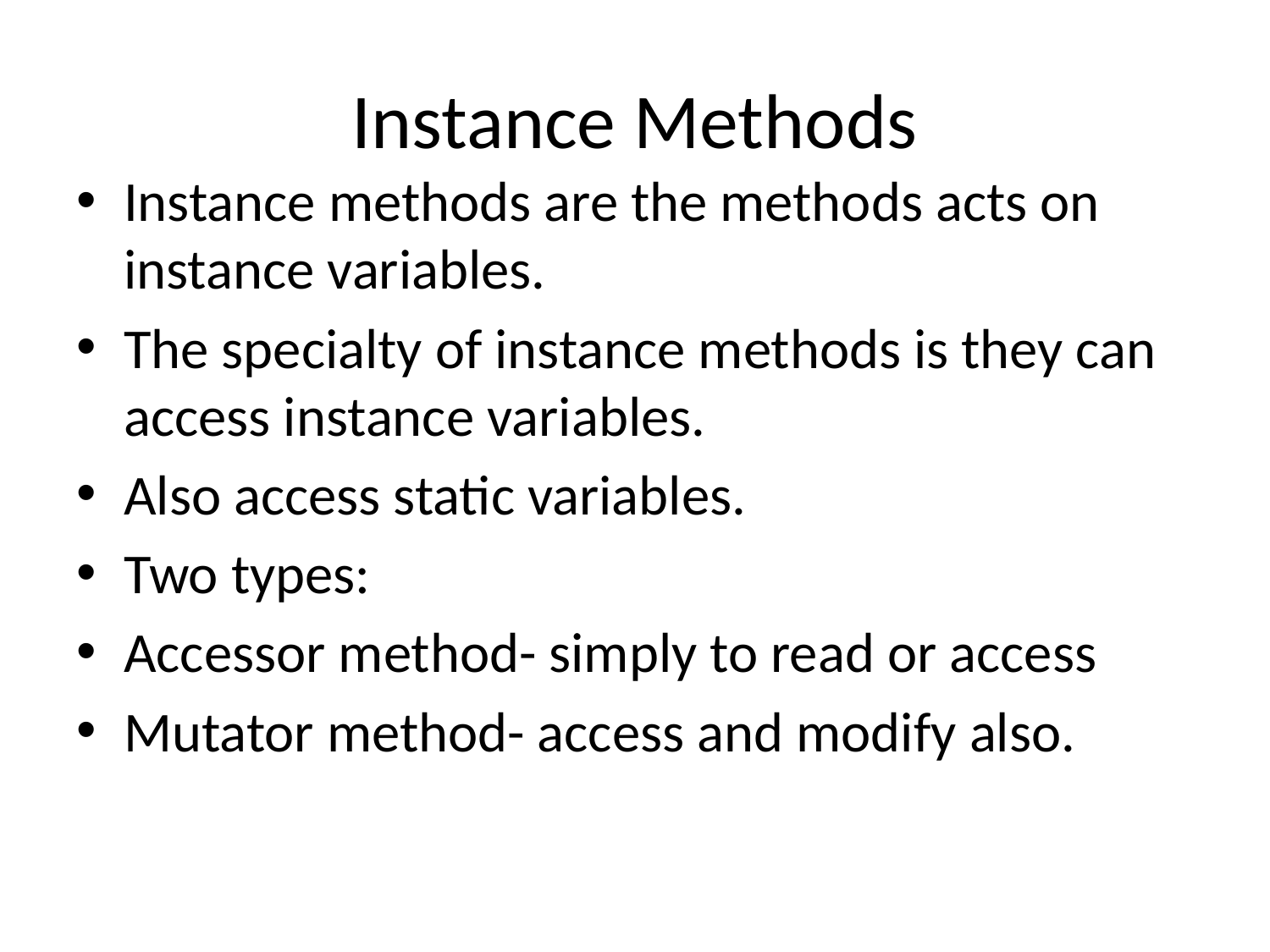

# Instance Methods
Instance methods are the methods acts on instance variables.
The specialty of instance methods is they can access instance variables.
Also access static variables.
Two types:
Accessor method- simply to read or access
Mutator method- access and modify also.